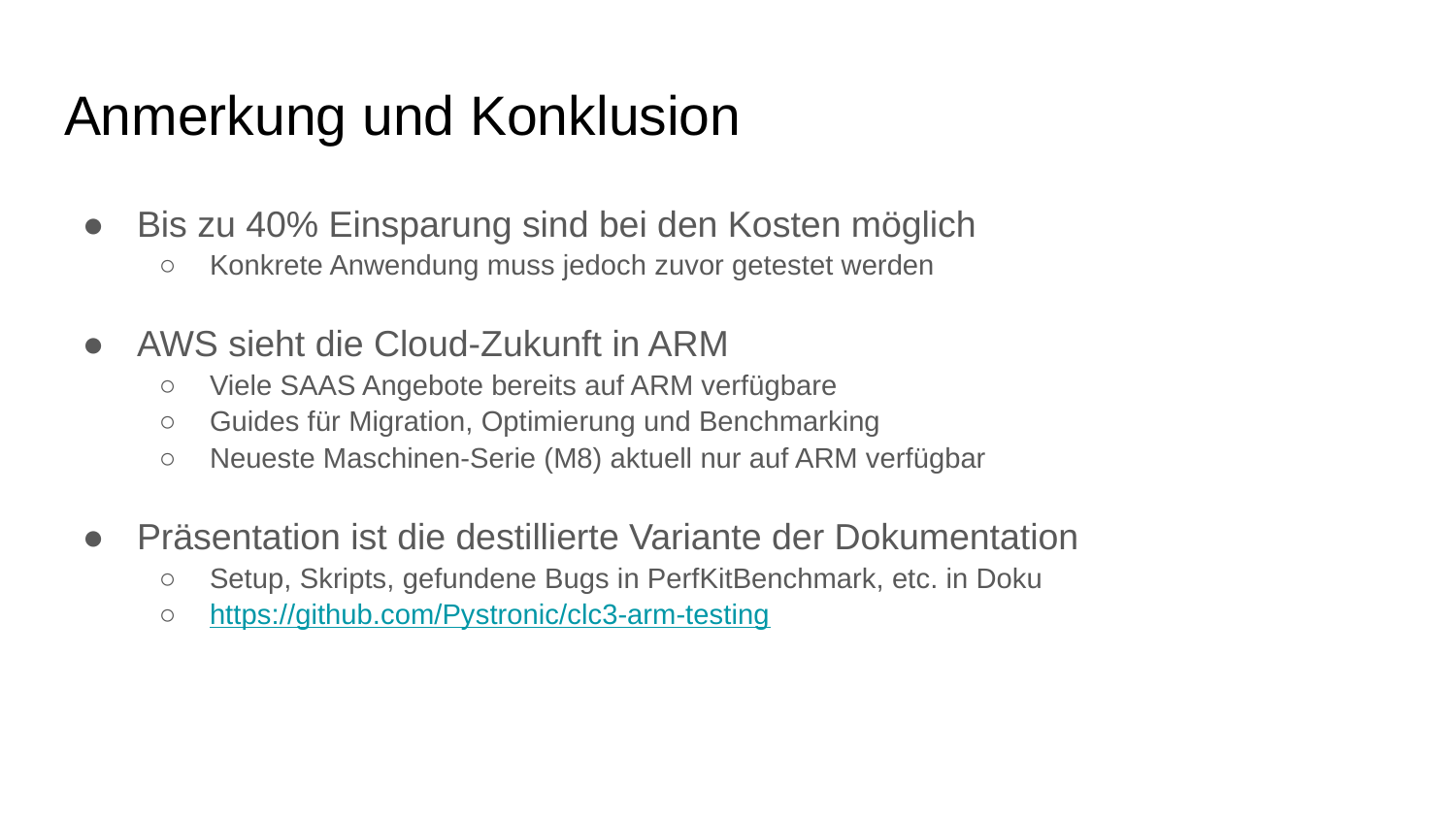

# Anmerkung und Konklusion
Bis zu 40% Einsparung sind bei den Kosten möglich
Konkrete Anwendung muss jedoch zuvor getestet werden
AWS sieht die Cloud-Zukunft in ARM
Viele SAAS Angebote bereits auf ARM verfügbare
Guides für Migration, Optimierung und Benchmarking
Neueste Maschinen-Serie (M8) aktuell nur auf ARM verfügbar
Präsentation ist die destillierte Variante der Dokumentation
Setup, Skripts, gefundene Bugs in PerfKitBenchmark, etc. in Doku
https://github.com/Pystronic/clc3-arm-testing